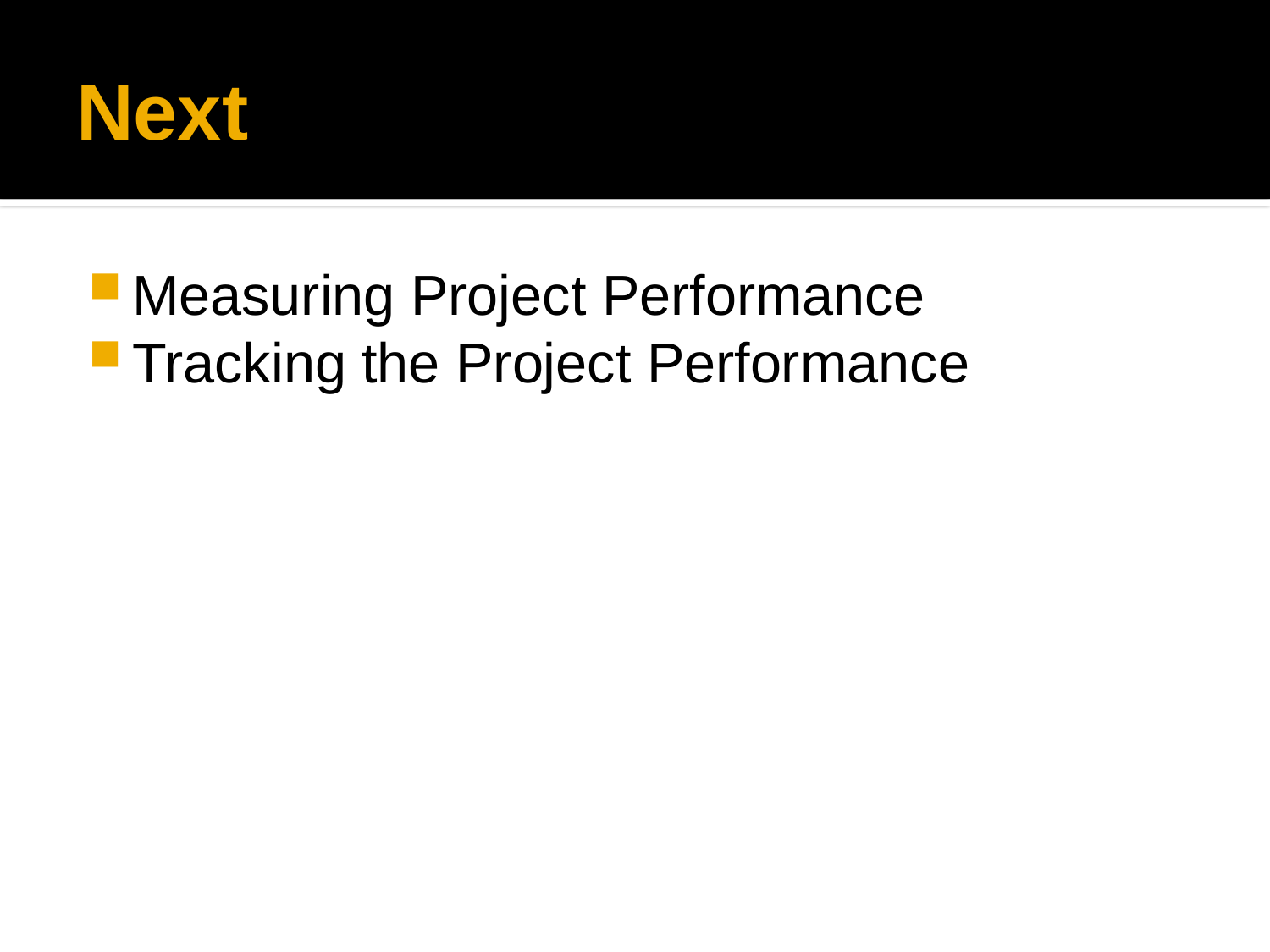

# Next
Measuring Project Performance
Tracking the Project Performance